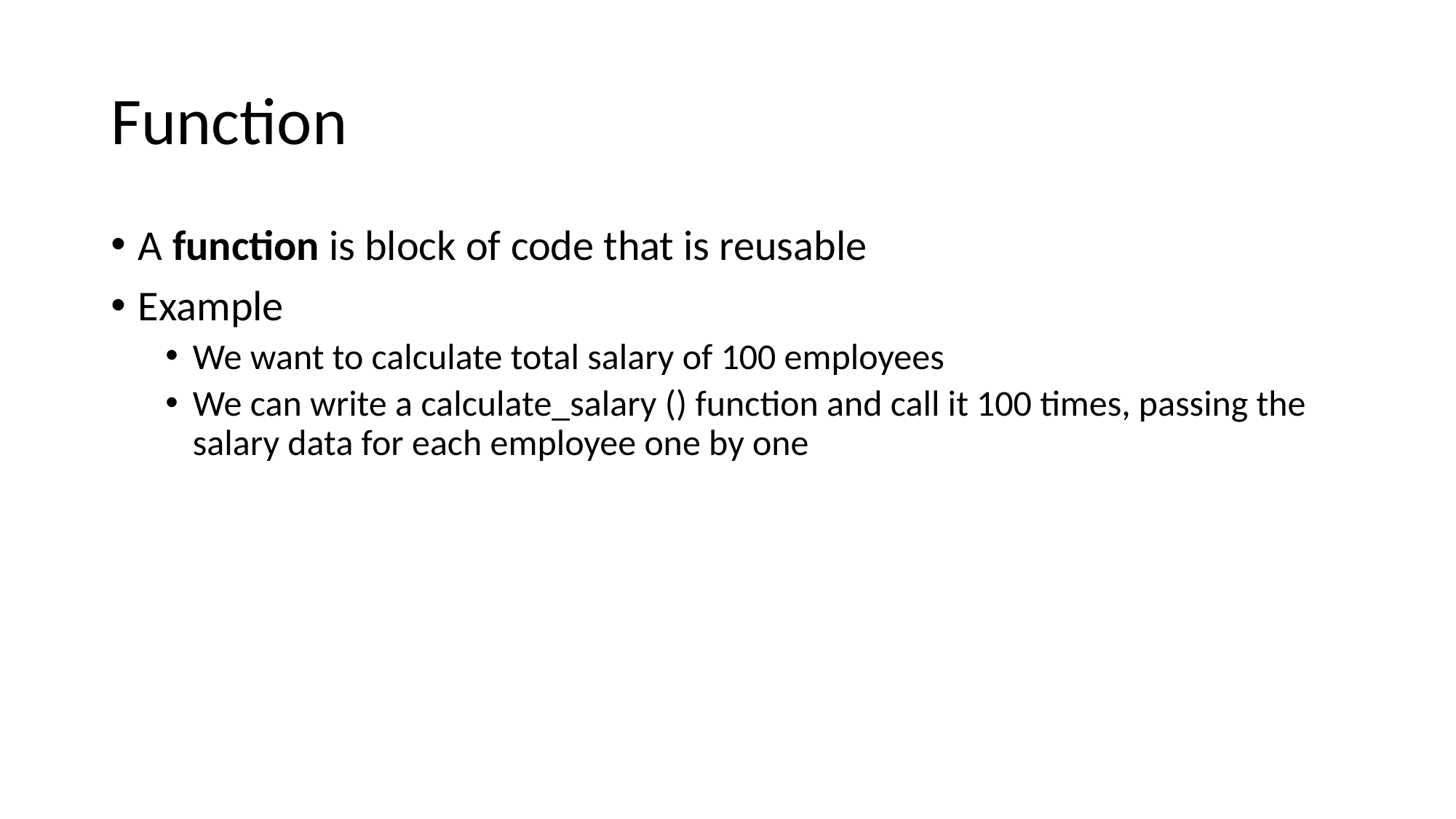

# Function
A function is block of code that is reusable
Example
We want to calculate total salary of 100 employees
We can write a calculate_salary () function and call it 100 times, passing the salary data for each employee one by one